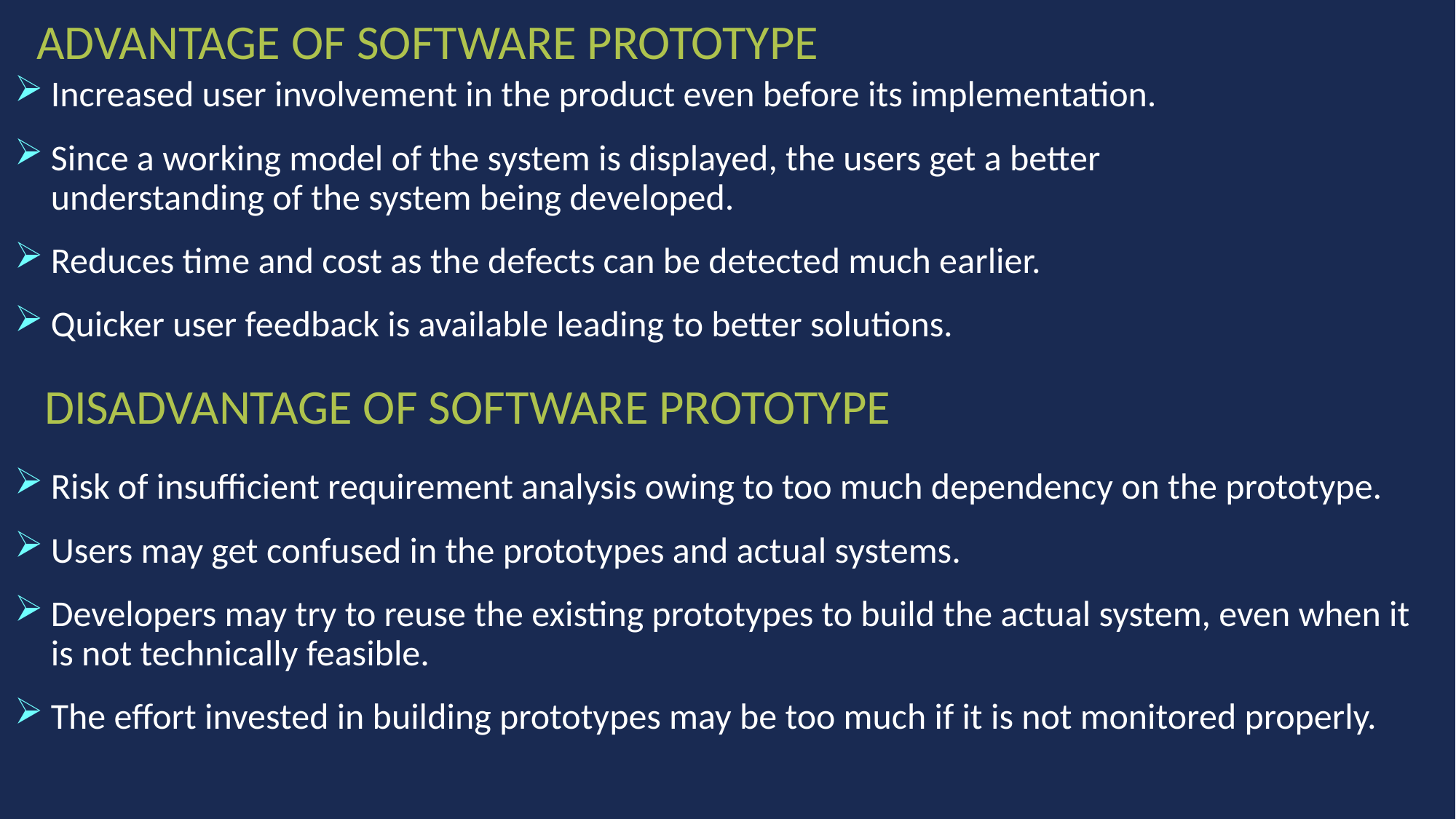

# ADVANTAGE OF SOFTWARE PROTOTYPE
Increased user involvement in the product even before its implementation.
Since a working model of the system is displayed, the users get a better understanding of the system being developed.
Reduces time and cost as the defects can be detected much earlier.
Quicker user feedback is available leading to better solutions.
DISADVANTAGE OF SOFTWARE PROTOTYPE
Risk of insufficient requirement analysis owing to too much dependency on the prototype.
Users may get confused in the prototypes and actual systems.
Developers may try to reuse the existing prototypes to build the actual system, even when it is not technically feasible.
The effort invested in building prototypes may be too much if it is not monitored properly.